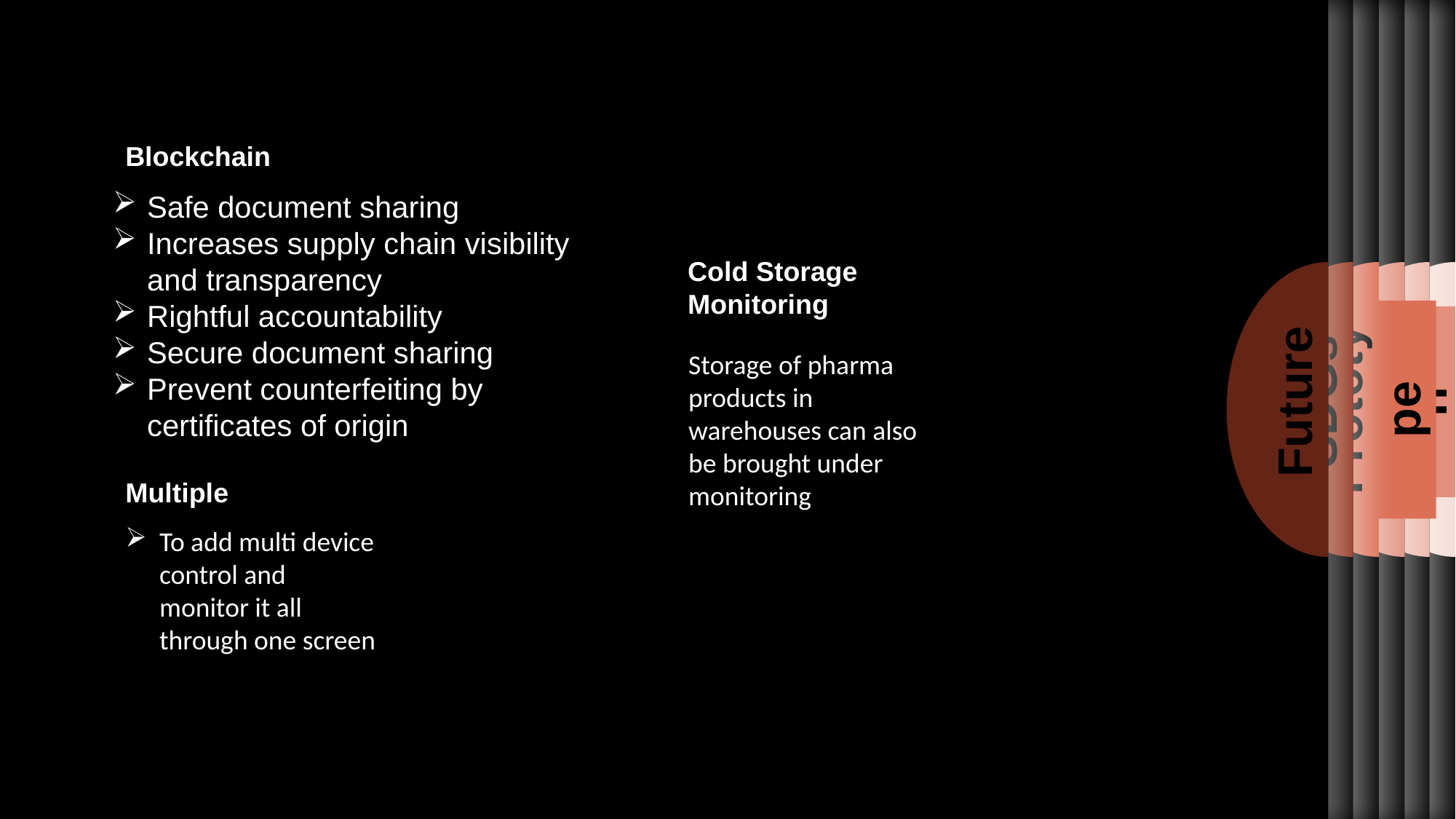

Prototype

Solution

Research

Blockchain
Safe document sharing
Increases supply chain visibility and transparency
Rightful accountability
Secure document sharing
Prevent counterfeiting by certificates of origin
Cold Storage Monitoring

Future

SDGs

Problem
Storage of pharma products in warehouses can also be brought under monitoring
Multiple
To add multi device control and monitor it all through one screen